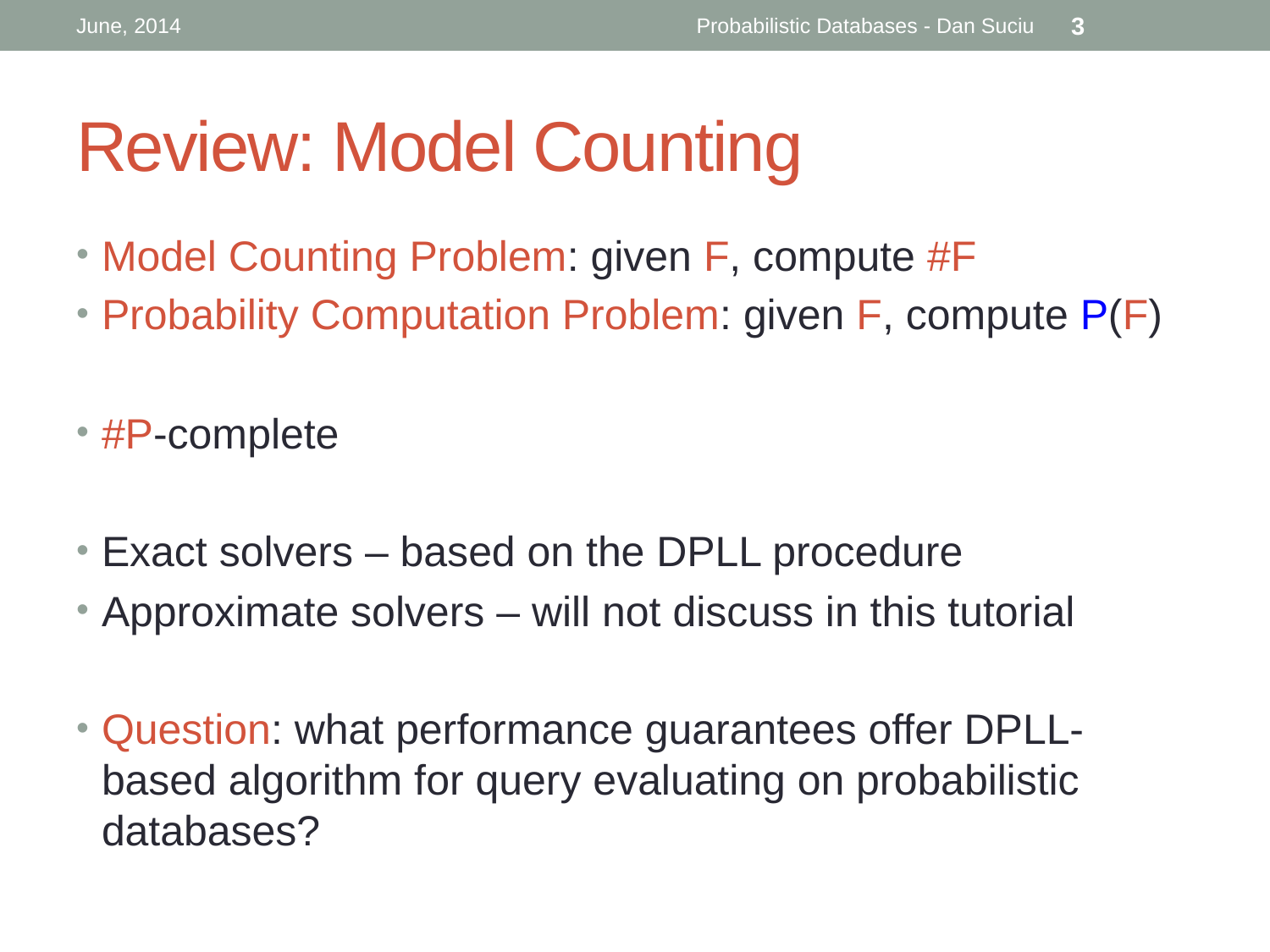

June, 2014
Probabilistic Databases - Dan Suciu
3
# Review: Model Counting
Model Counting Problem: given F, compute #F
Probability Computation Problem: given F, compute P(F)

#P-complete

Exact solvers – based on the DPLL procedure
Approximate solvers – will not discuss in this tutorial

Question: what performance guarantees offer DPLL-based algorithm for query evaluating on probabilistic databases?